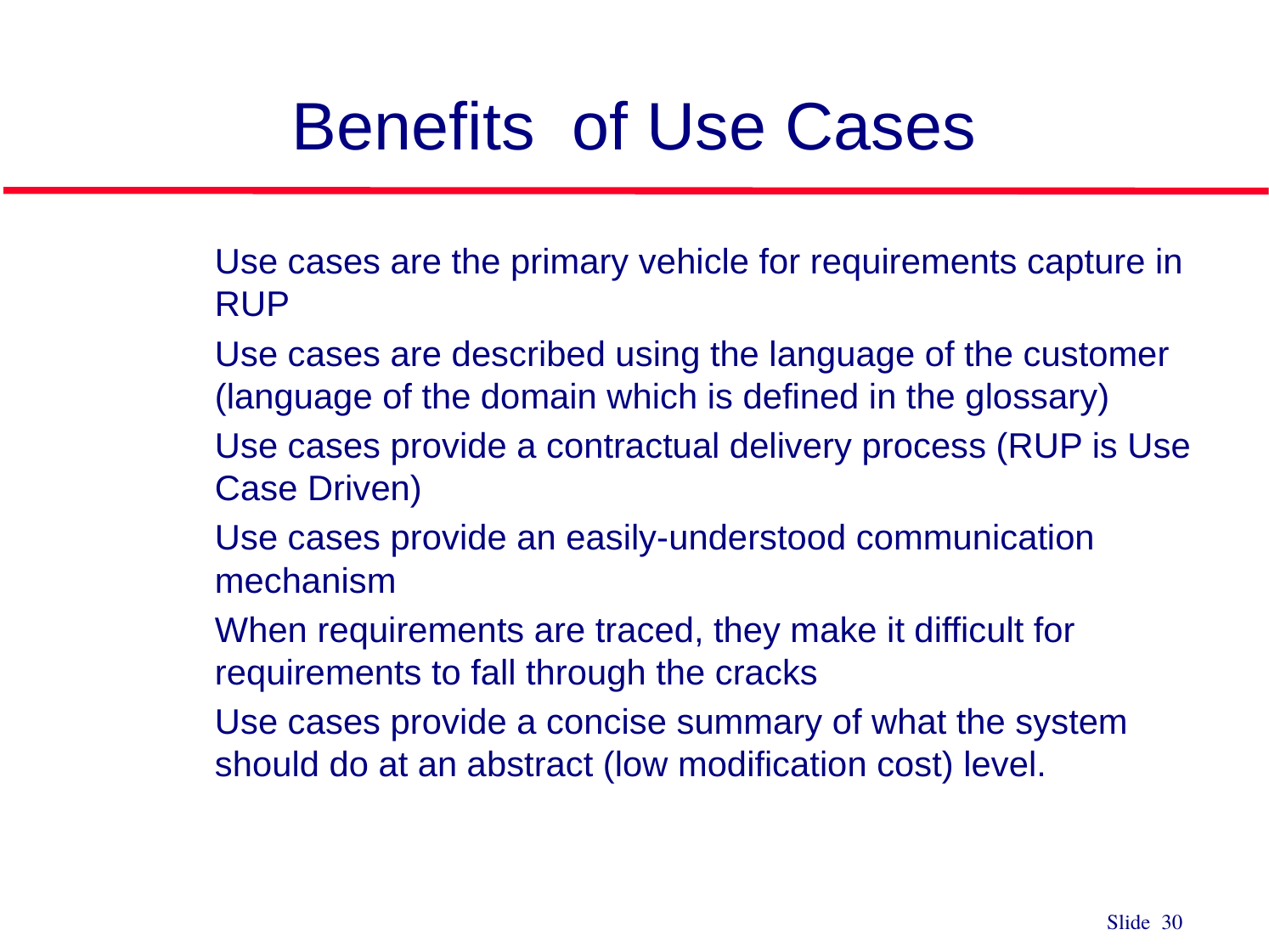

# Benefits  of Use Cases
Use cases are the primary vehicle for requirements capture in RUP
Use cases are described using the language of the customer (language of the domain which is defined in the glossary)
Use cases provide a contractual delivery process (RUP is Use Case Driven)
Use cases provide an easily-understood communication mechanism
When requirements are traced, they make it difficult for requirements to fall through the cracks
Use cases provide a concise summary of what the system should do at an abstract (low modification cost) level.